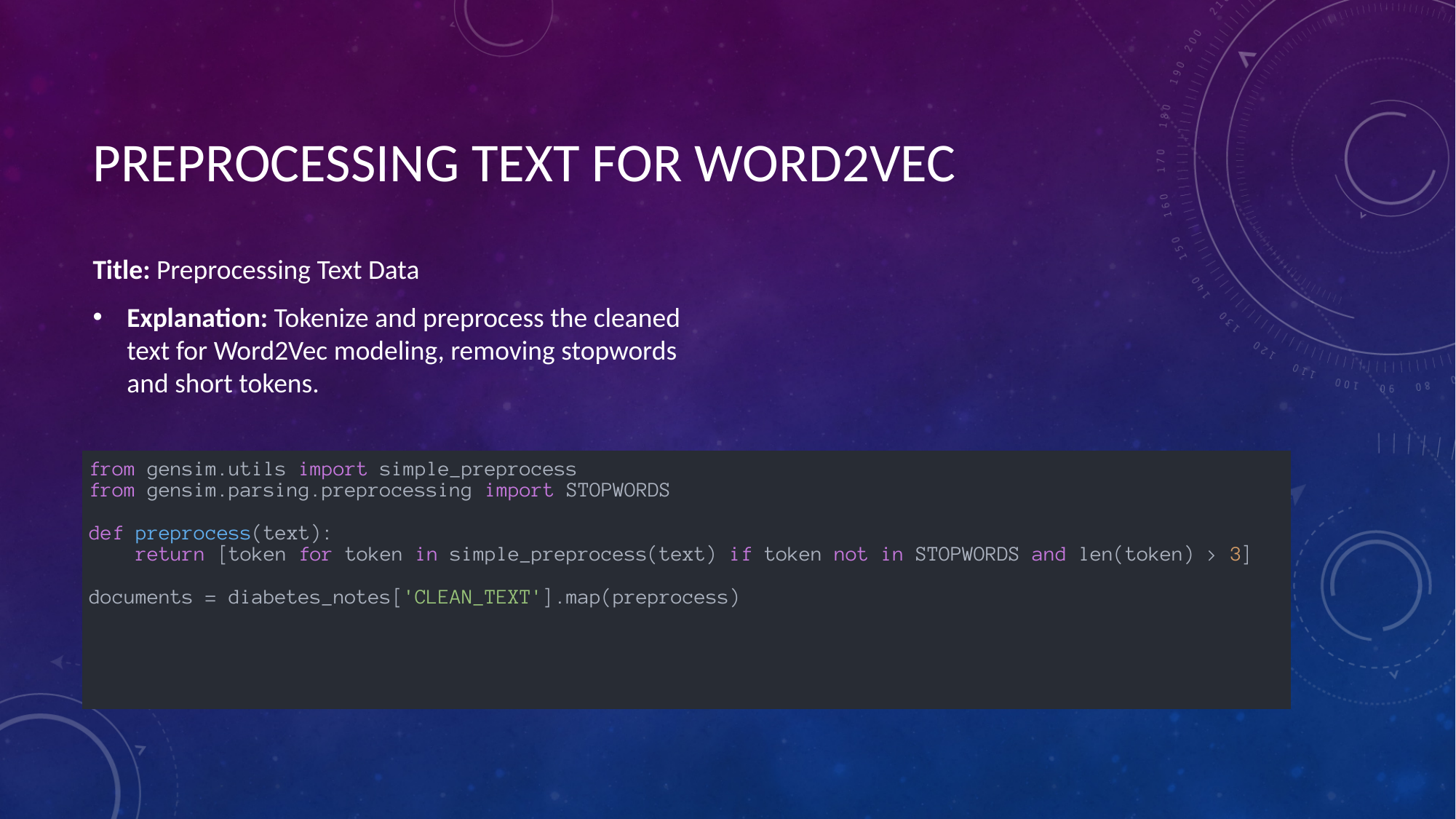

# Preprocessing Text for Word2Vec
Title: Preprocessing Text Data
Explanation: Tokenize and preprocess the cleaned text for Word2Vec modeling, removing stopwords and short tokens.

| from gensim.utils import simple\_preprocess from gensim.parsing.preprocessing import STOPWORDS def preprocess(text):     return [token for token in simple\_preprocess(text) if token not in STOPWORDS and len(token) > 3] documents = diabetes\_notes['CLEAN\_TEXT'].map(preprocess) |
| --- |